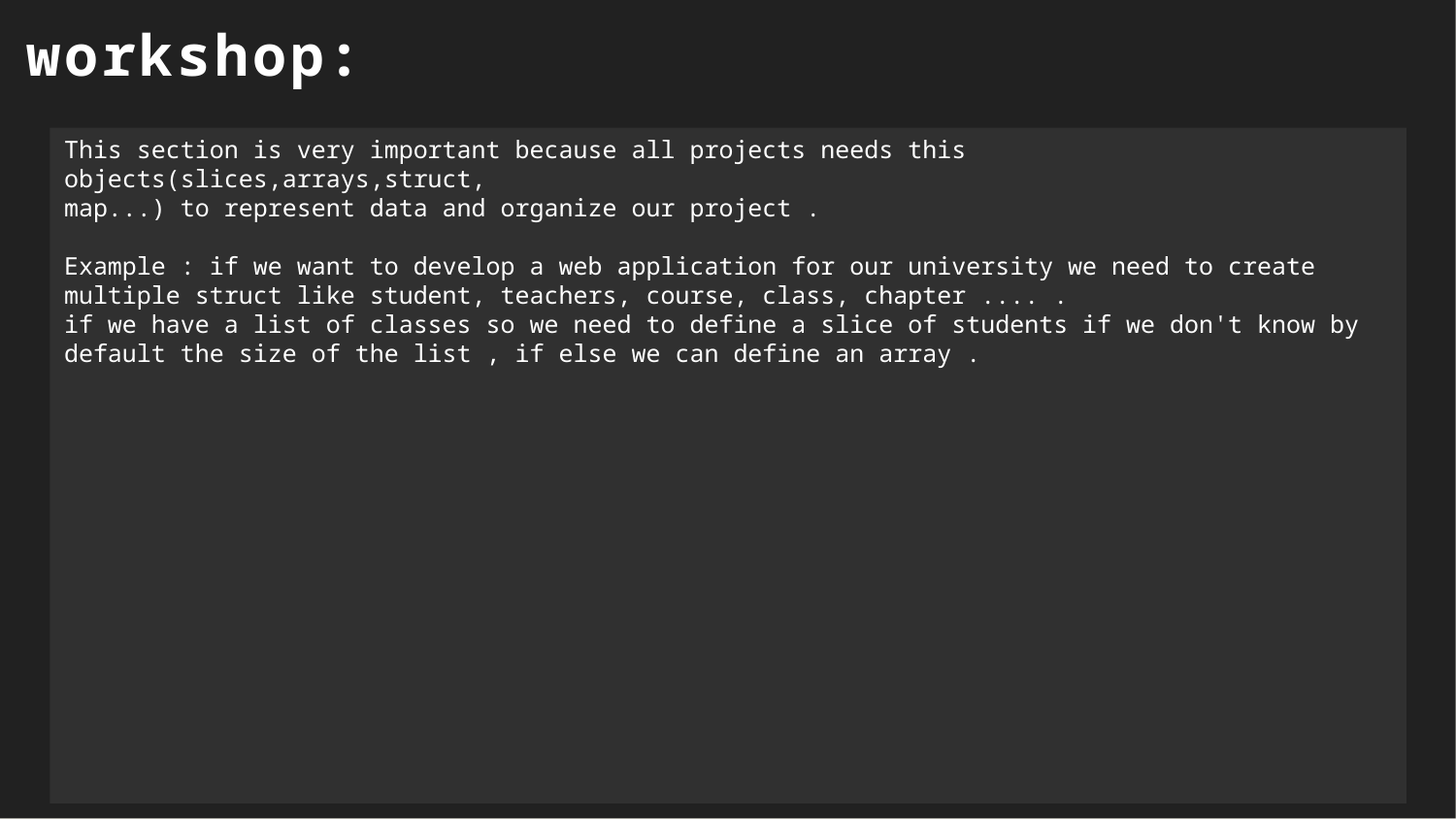

workshop:
This section is very important because all projects needs this objects(slices,arrays,struct,
map...) to represent data and organize our project .

Example : if we want to develop a web application for our university we need to create multiple struct like student, teachers, course, class, chapter .... .
if we have a list of classes so we need to define a slice of students if we don't know by default the size of the list , if else we can define an array .